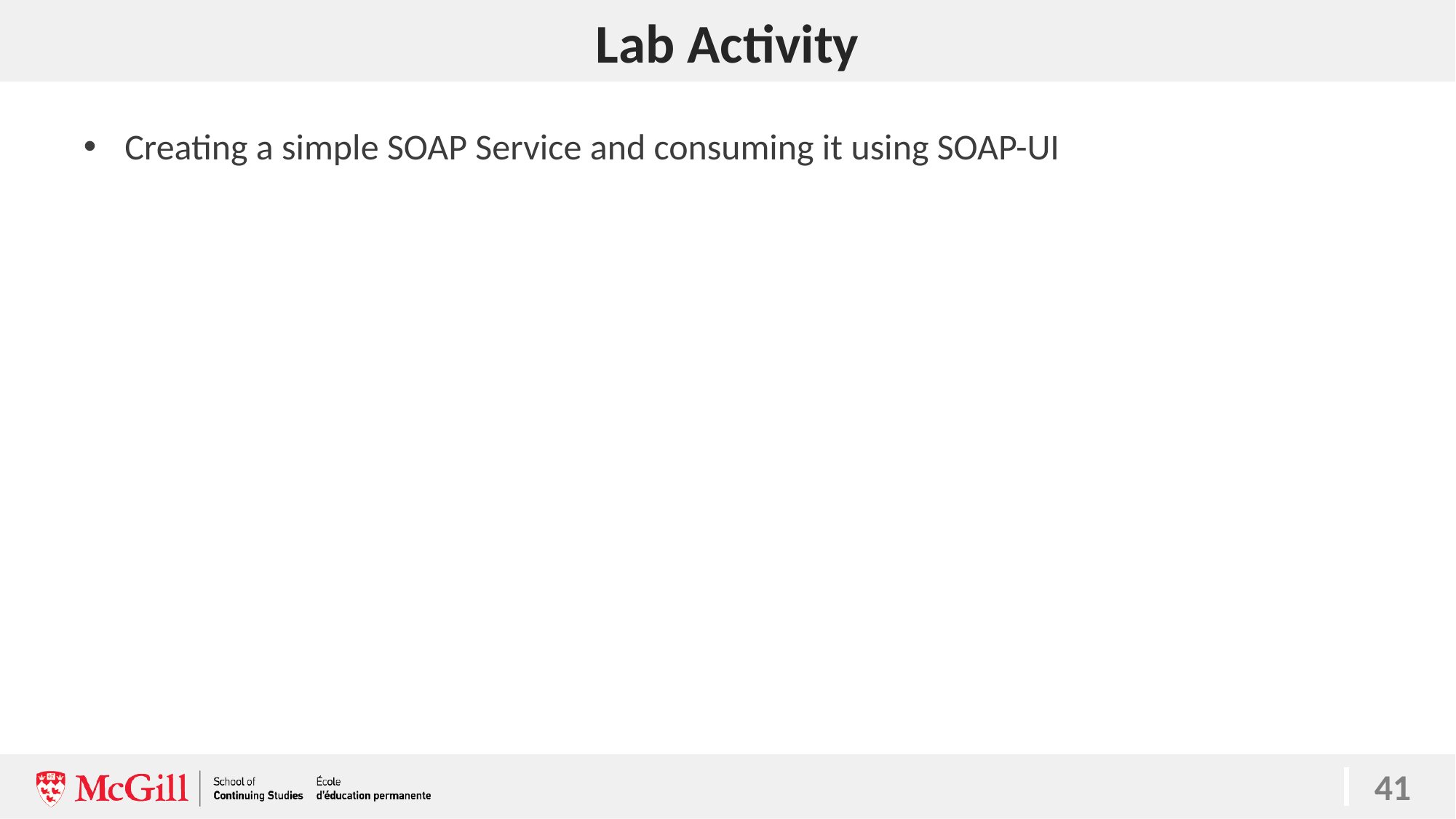

# Lab Activity
Creating a simple SOAP Service and consuming it using SOAP-UI